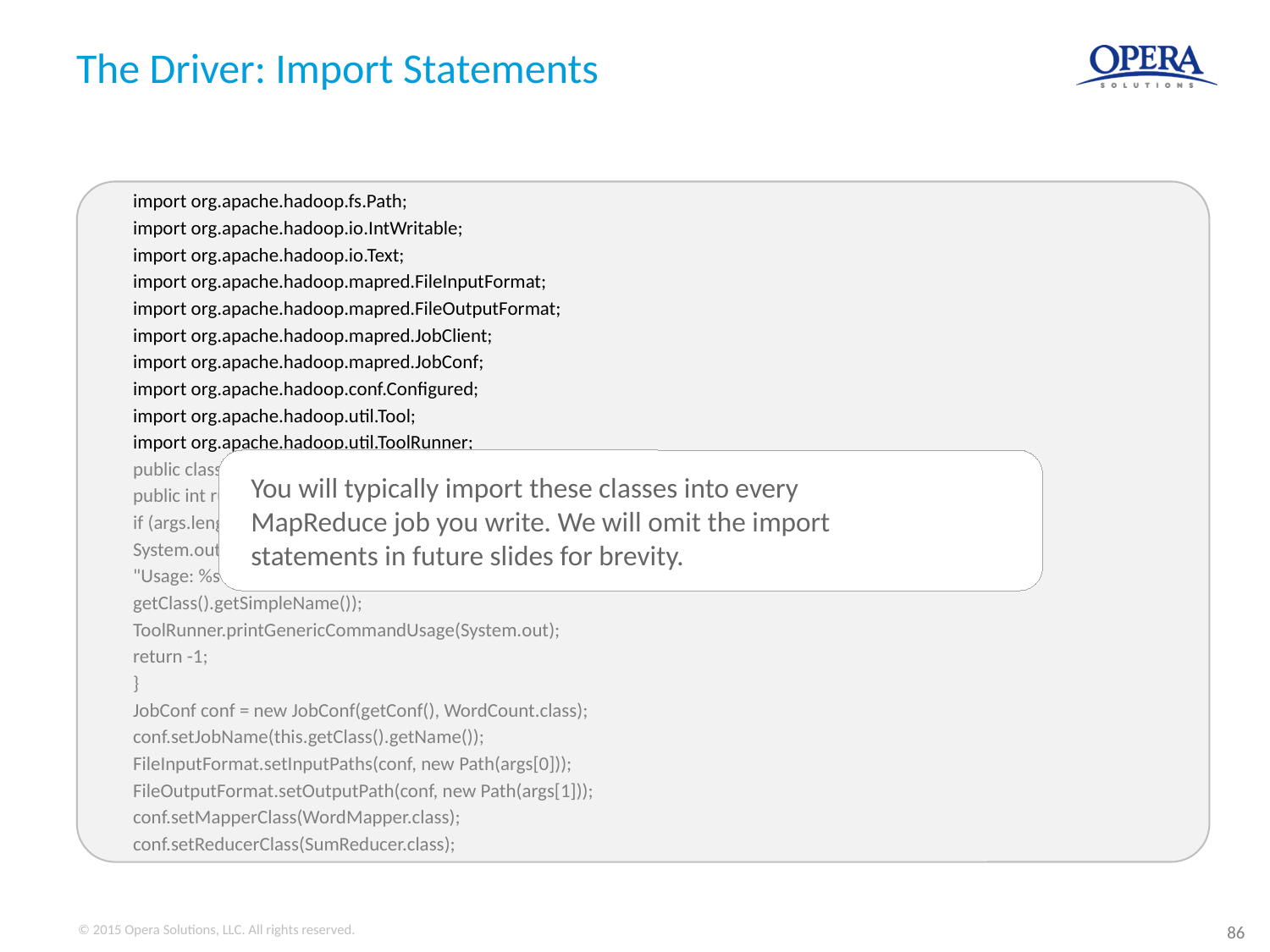

# The Driver: Import Statements
import org.apache.hadoop.fs.Path;
import org.apache.hadoop.io.IntWritable;
import org.apache.hadoop.io.Text;
import org.apache.hadoop.mapred.FileInputFormat;
import org.apache.hadoop.mapred.FileOutputFormat;
import org.apache.hadoop.mapred.JobClient;
import org.apache.hadoop.mapred.JobConf;
import org.apache.hadoop.conf.Configured;
import org.apache.hadoop.util.Tool;
import org.apache.hadoop.util.ToolRunner;
public class WordCount extends Configured implements Tool {
public int run(String[] args) throws Exception {
if (args.length != 2) {
System.out.printf(
"Usage: %s [generic options] <input dir> <output dir>\n",
getClass().getSimpleName());
ToolRunner.printGenericCommandUsage(System.out);
return -1;
}
JobConf conf = new JobConf(getConf(), WordCount.class);
conf.setJobName(this.getClass().getName());
FileInputFormat.setInputPaths(conf, new Path(args[0]));
FileOutputFormat.setOutputPath(conf, new Path(args[1]));
conf.setMapperClass(WordMapper.class);
conf.setReducerClass(SumReducer.class);
You will typically import these classes into every
MapReduce job you write. We will omit the import
statements in future slides for brevity.